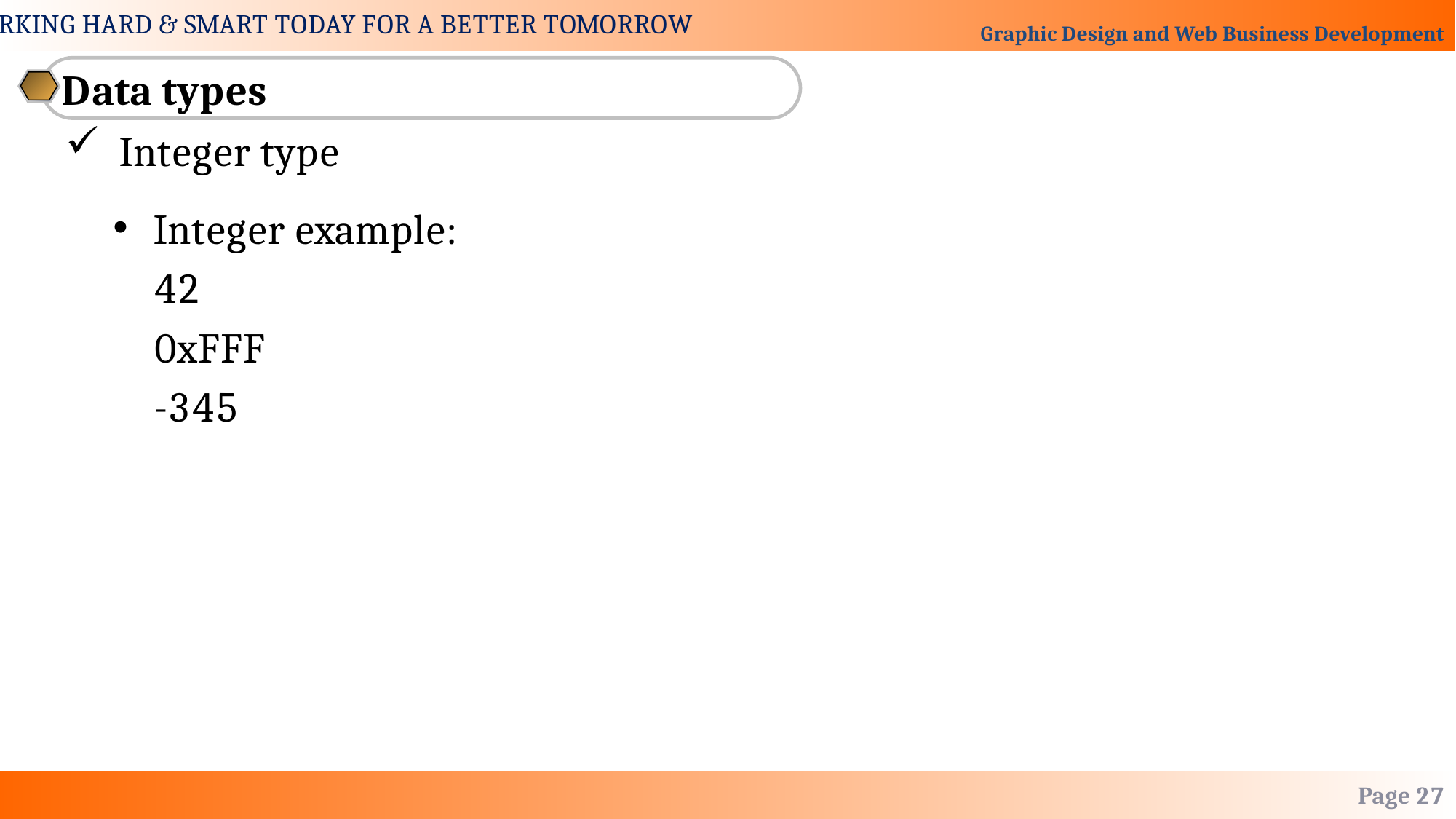

Data types

Integer type
Integer example:
	42
	0xFFF
	-345
Page 27